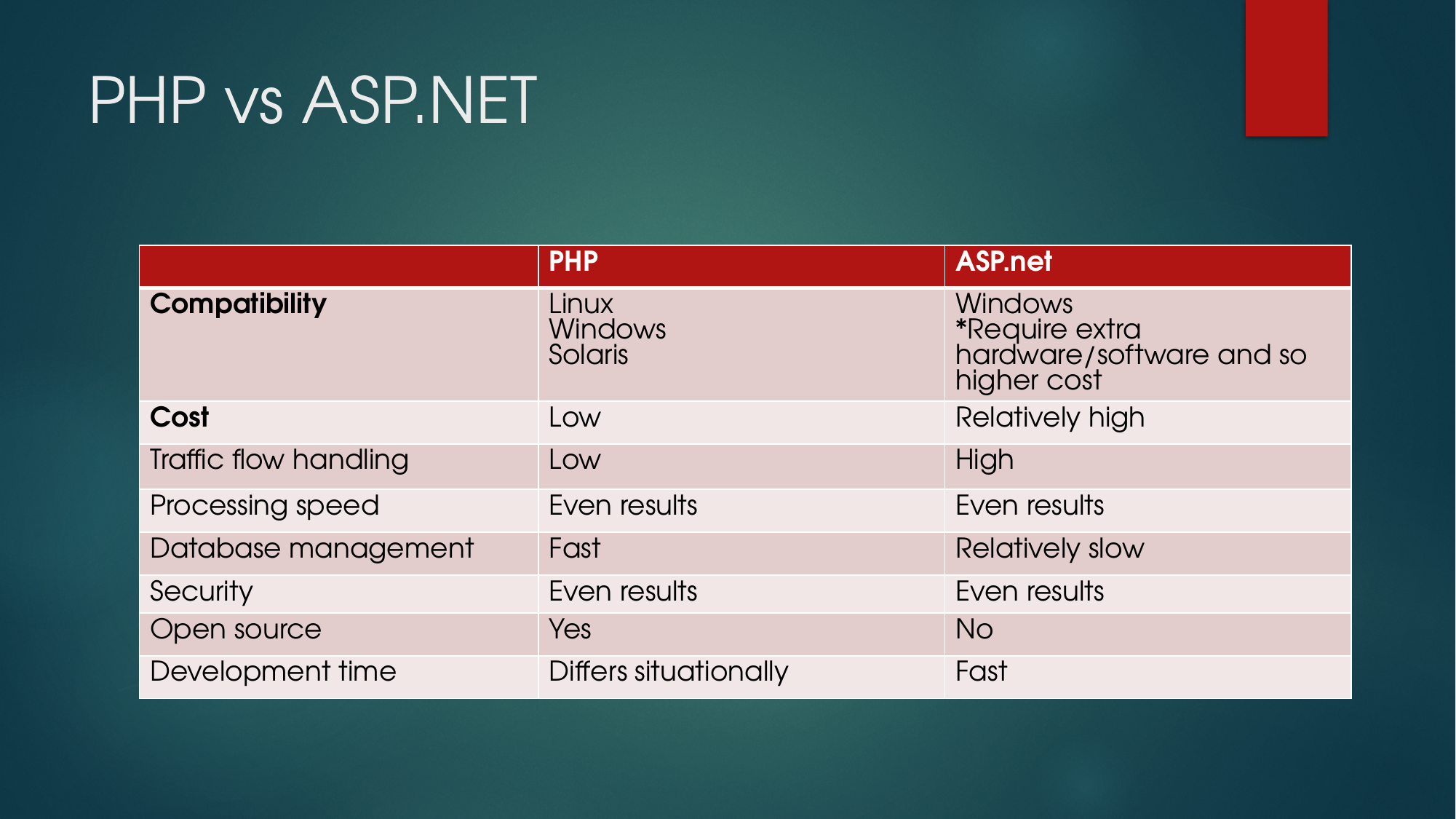

# PHP vs ASP.NET
|  | PHP | ASP.net |
| --- | --- | --- |
| Compatibility | Linux Windows Solaris | Windows \*Require extra hardware/software and so higher cost |
| Cost | Low | Relatively high |
| Traffic flow handling | Low | High |
| Processing speed | Even results | Even results |
| Database management | Fast | Relatively slow |
| Security | Even results | Even results |
| Open source | Yes | No |
| Development time | Differs situationally | Fast |